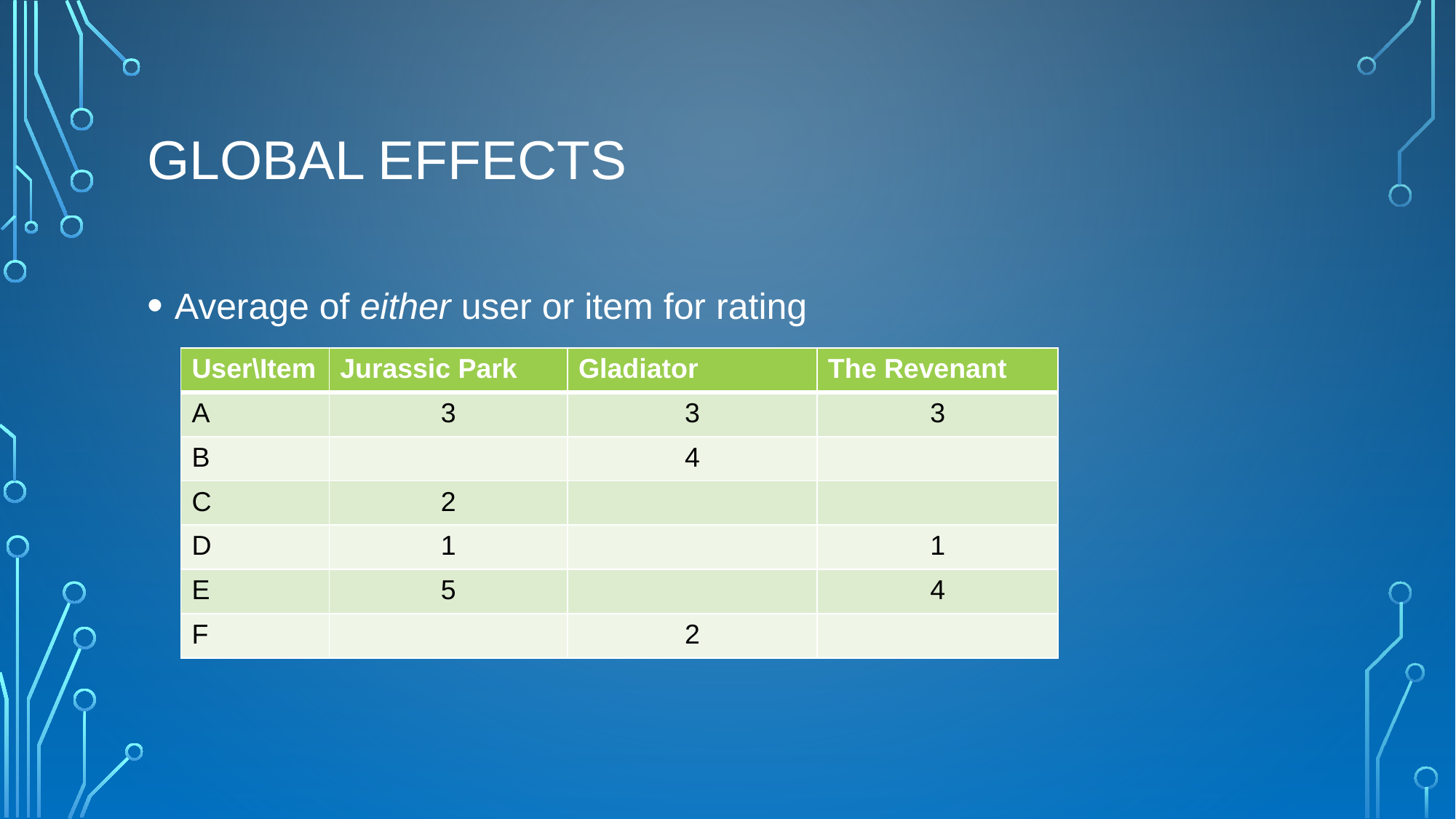

# Global Effects
Average of either user or item for rating

| User\Item | Jurassic Park | Gladiator | The Revenant |
| --- | --- | --- | --- |
| A | 3 | 3 | 3 |
| B |  | 4 |  |
| C | 2 |  |  |
| D | 1 |  | 1 |
| E | 5 |  | 4 |
| F |  | 2 |  |